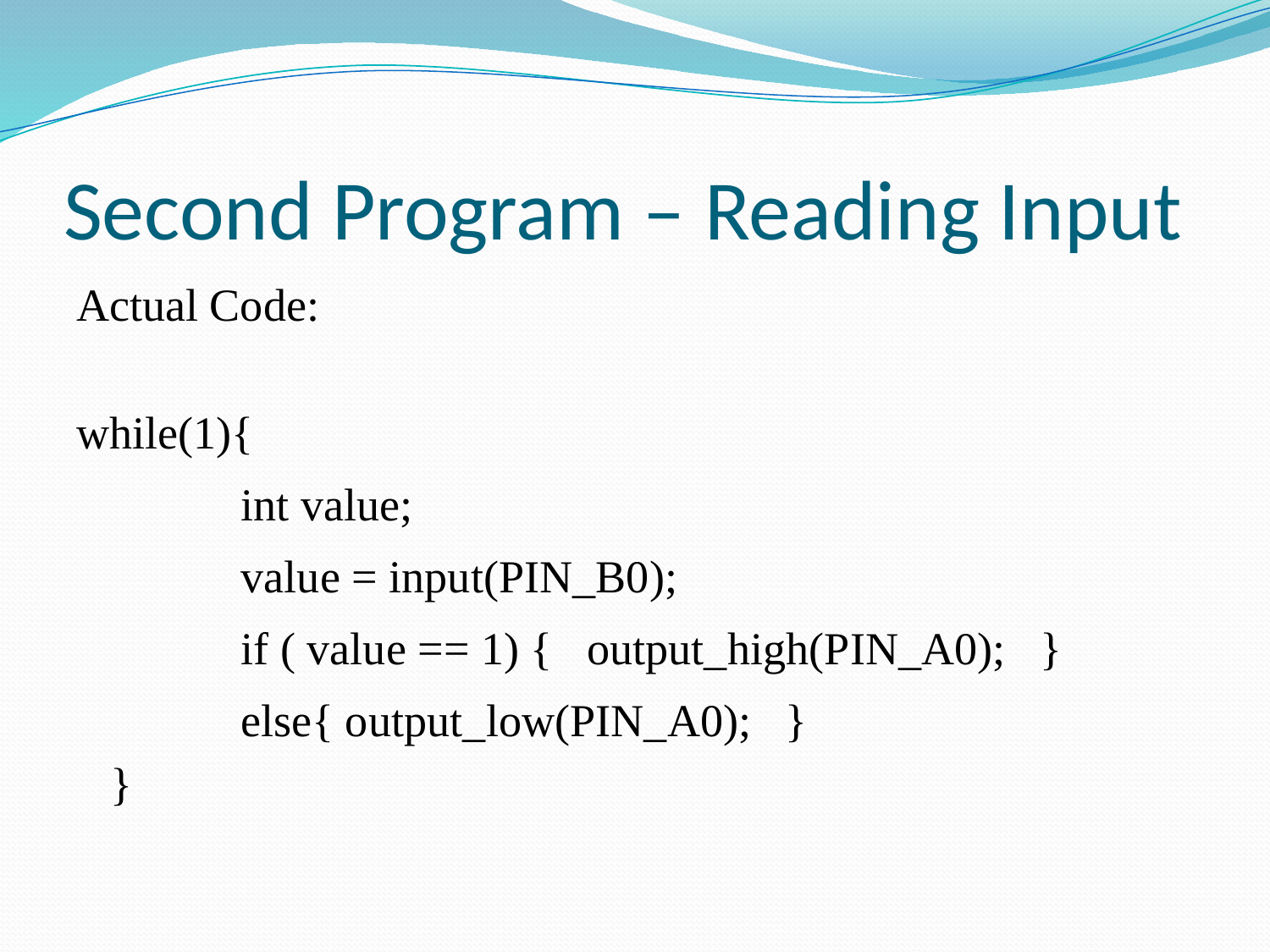

# Second Program – Reading Input
Actual Code:

while(1){
      	int value;
      	value = input(PIN_B0);
		if ( value == 1) {   output_high(PIN_A0);   }
	   	else{ output_low(PIN_A0);   }
   }